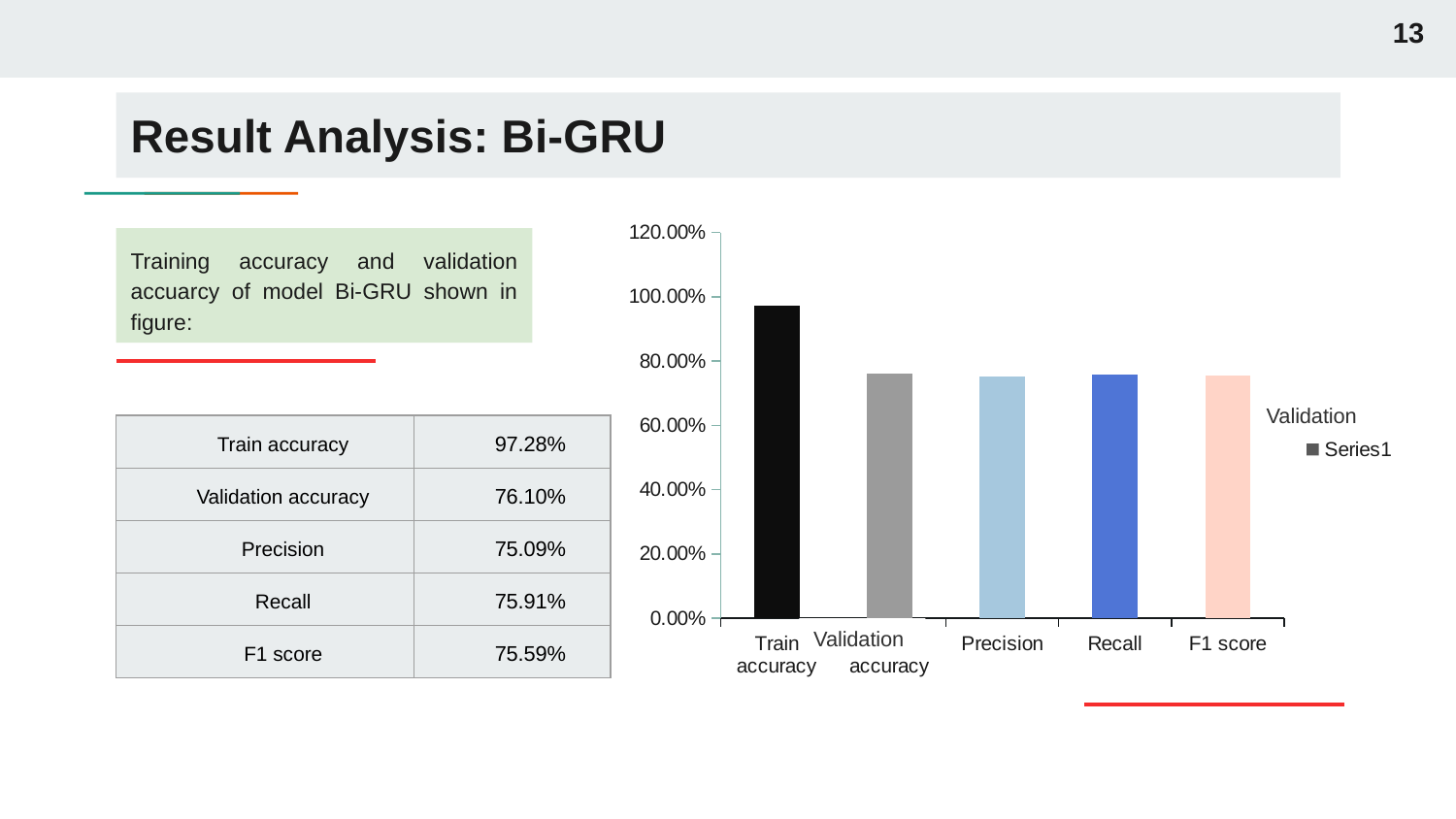

13
# Result Analysis: Bi-GRU

### Chart

| Category |  |
|---|---|
| Train accuracy | 0.9728 |
| Test accuracy | 0.761 |
| Precision | 0.7509 |
| Recall | 0.7591 |
| F1 score | 0.7559 |
Training accuracy and validation accuarcy of model Bi-GRU shown in figure:
Validation
| Train accuracy | 97.28% |
| --- | --- |
| Validation accuracy | 76.10% |
| Precision | 75.09% |
| Recall | 75.91% |
| F1 score | 75.59% |
Validation